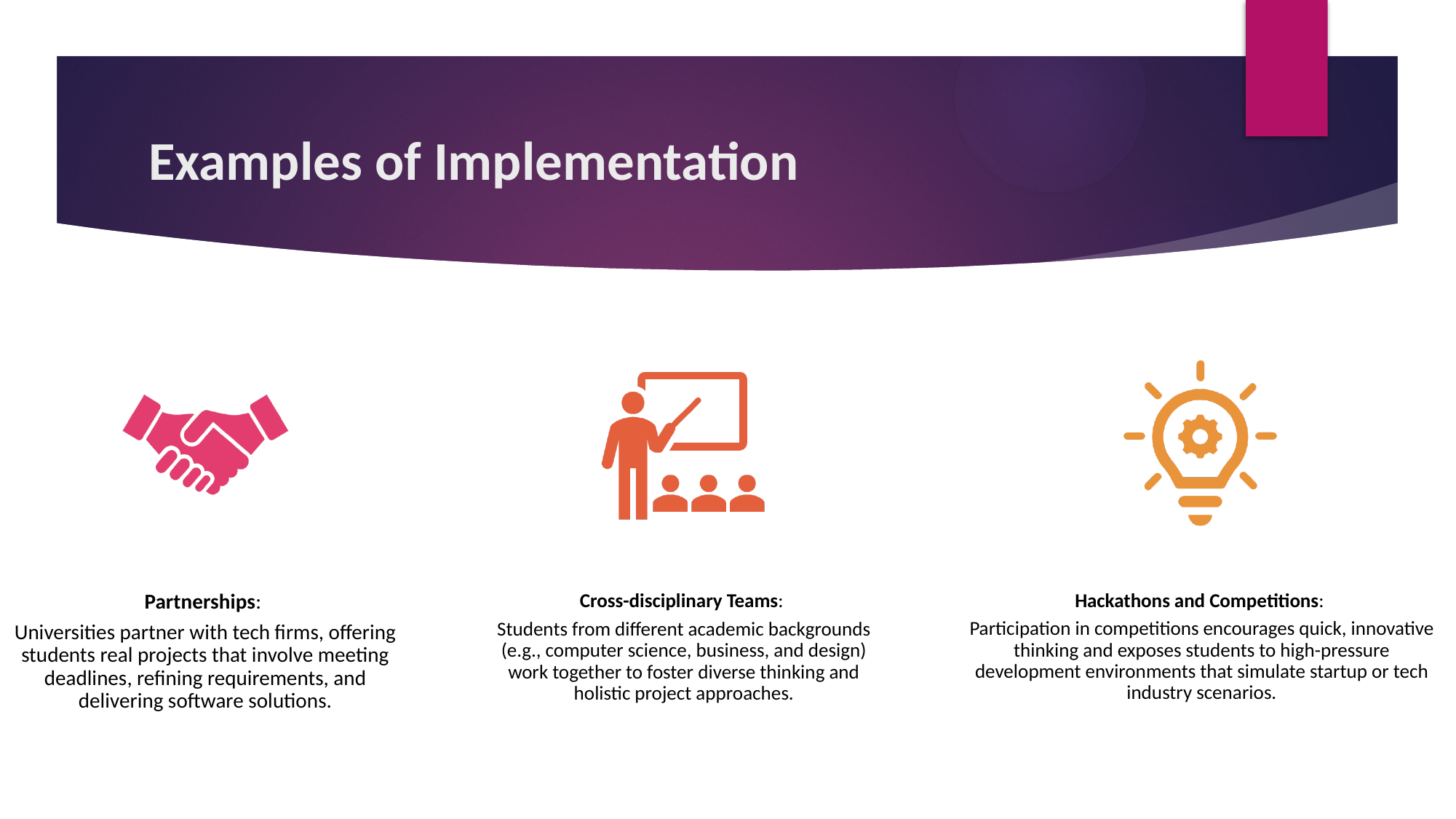

# Examples of Implementation
Partnerships:
Universities partner with tech firms, offering students real projects that involve meeting deadlines, refining requirements, and delivering software solutions.
Cross-disciplinary Teams:
Students from different academic backgrounds (e.g., computer science, business, and design) work together to foster diverse thinking and holistic project approaches.
Hackathons and Competitions:
Participation in competitions encourages quick, innovative thinking and exposes students to high-pressure development environments that simulate startup or tech industry scenarios.